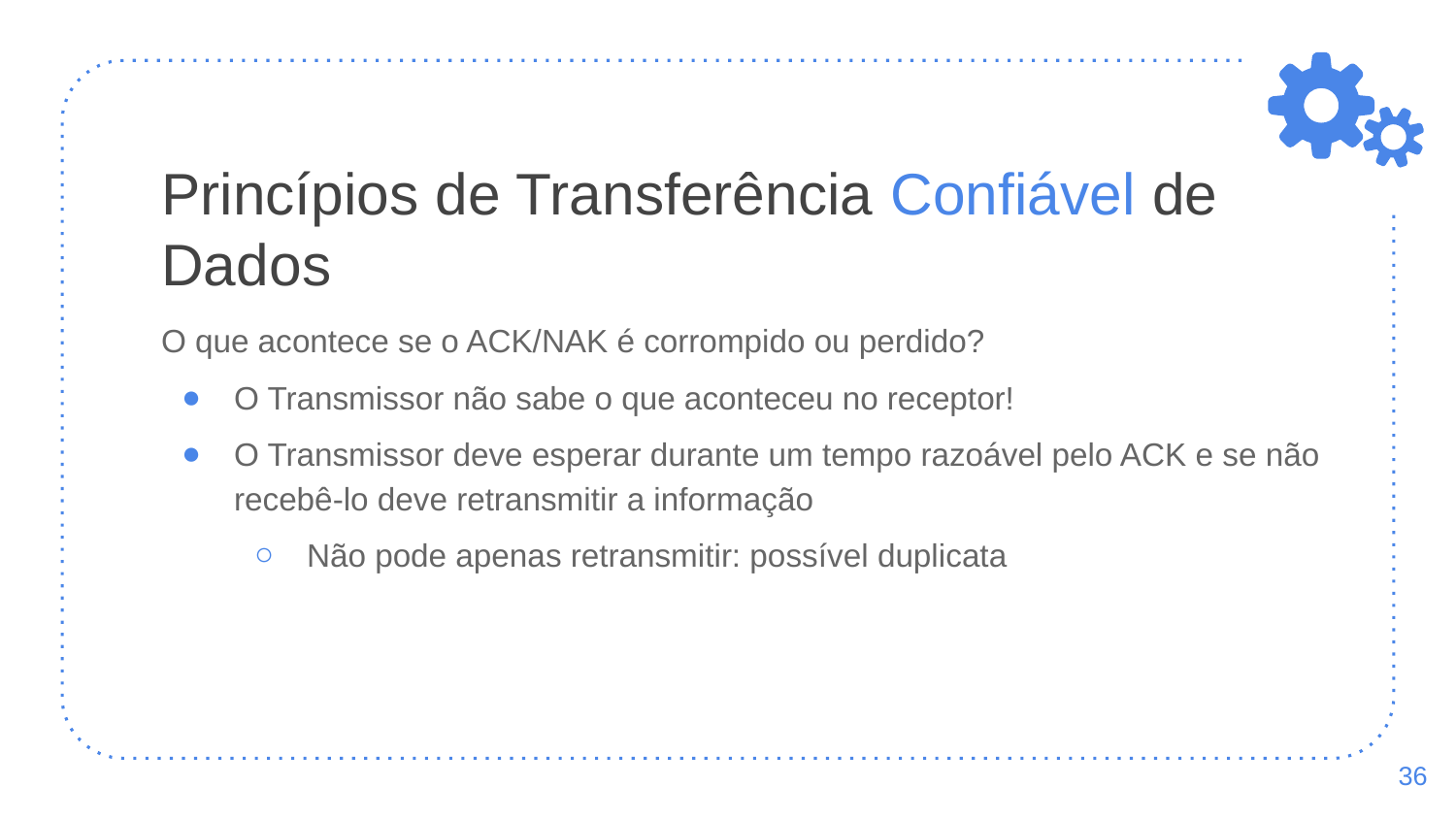

# Princípios de Transferência Confiável de Dados
O que acontece se o ACK/NAK é corrompido ou perdido?
O Transmissor não sabe o que aconteceu no receptor!
O Transmissor deve esperar durante um tempo razoável pelo ACK e se não recebê-lo deve retransmitir a informação
Não pode apenas retransmitir: possível duplicata
36